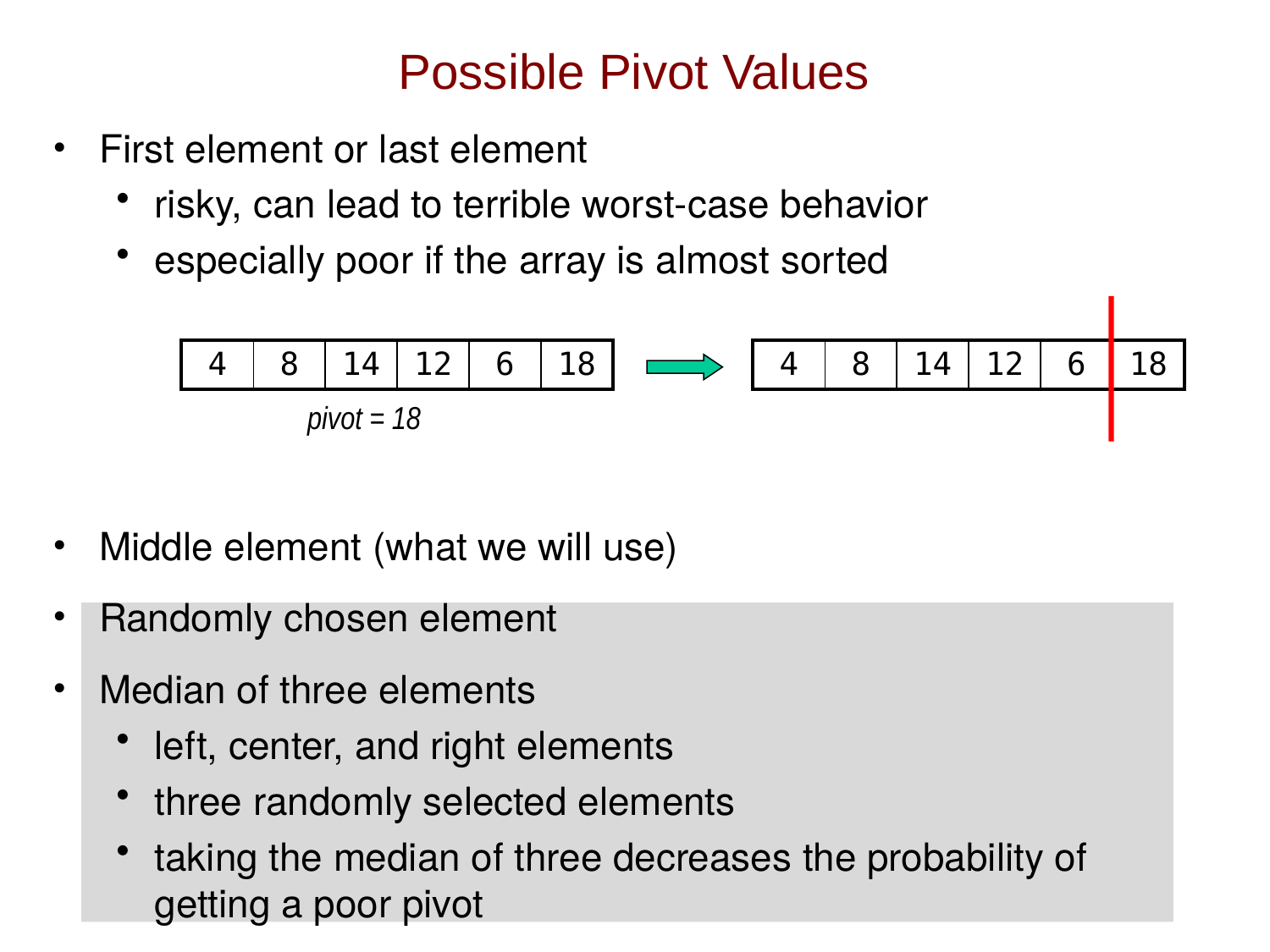

# Possible Pivot Values
First element or last element
risky, can lead to terrible worst-case behavior
especially poor if the array is almost sorted

Middle element (what we will use)
Randomly chosen element
Median of three elements
left, center, and right elements
three randomly selected elements
taking the median of three decreases the probability of
getting a poor pivot

| 4 | 8 | 14 | 12 | 6 | 18 |
| --- | --- | --- | --- | --- | --- |
| 4 | 8 | 14 | 12 | 6 | 18 |
| --- | --- | --- | --- | --- | --- |

pivot = 18